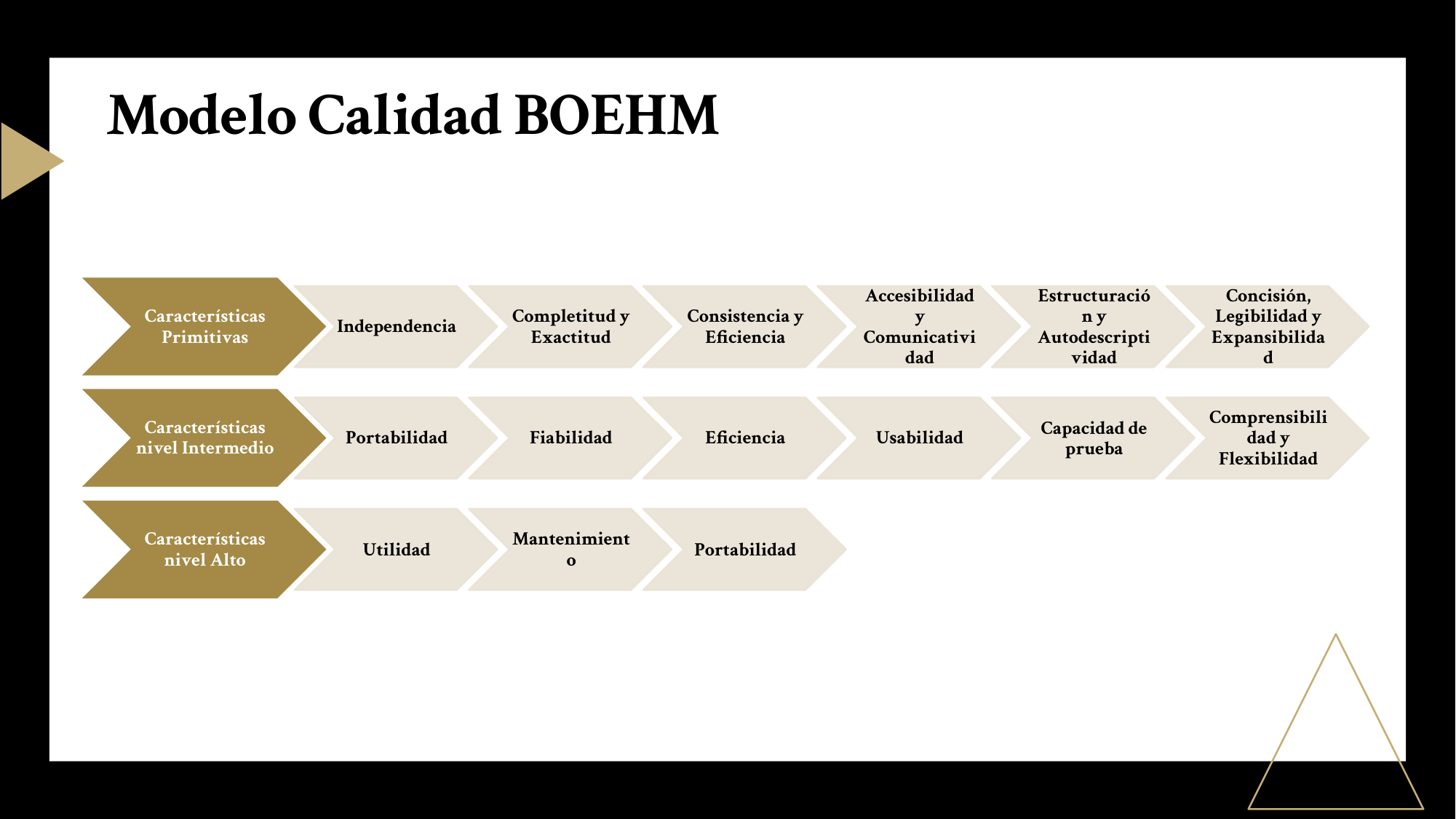

# Modelo Calidad BOEHM
Características Primitivas
Independencia
Completitud y Exactitud
Consistencia y Eficiencia
Accesibilidad y Comunicatividad
Estructuración y Autodescriptividad
Concisión, Legibilidad y Expansibilidad
Características nivel Intermedio
Portabilidad
Fiabilidad
Eficiencia
Usabilidad
Capacidad de prueba
Comprensibilidad y Flexibilidad
Características nivel Alto
Utilidad
Mantenimiento
Portabilidad